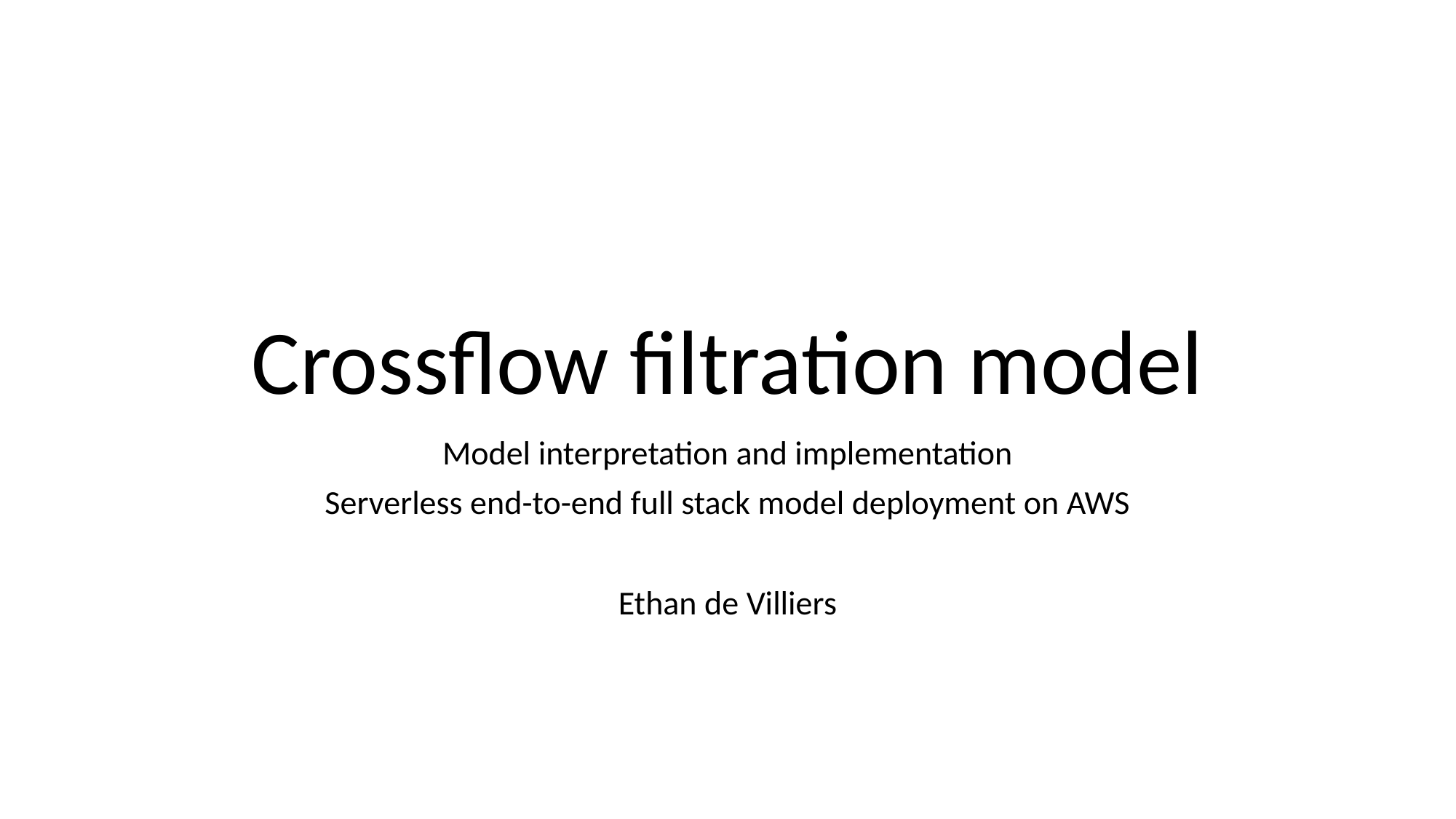

# Crossflow filtration model
Model interpretation and implementation
Serverless end-to-end full stack model deployment on AWS

Ethan de Villiers